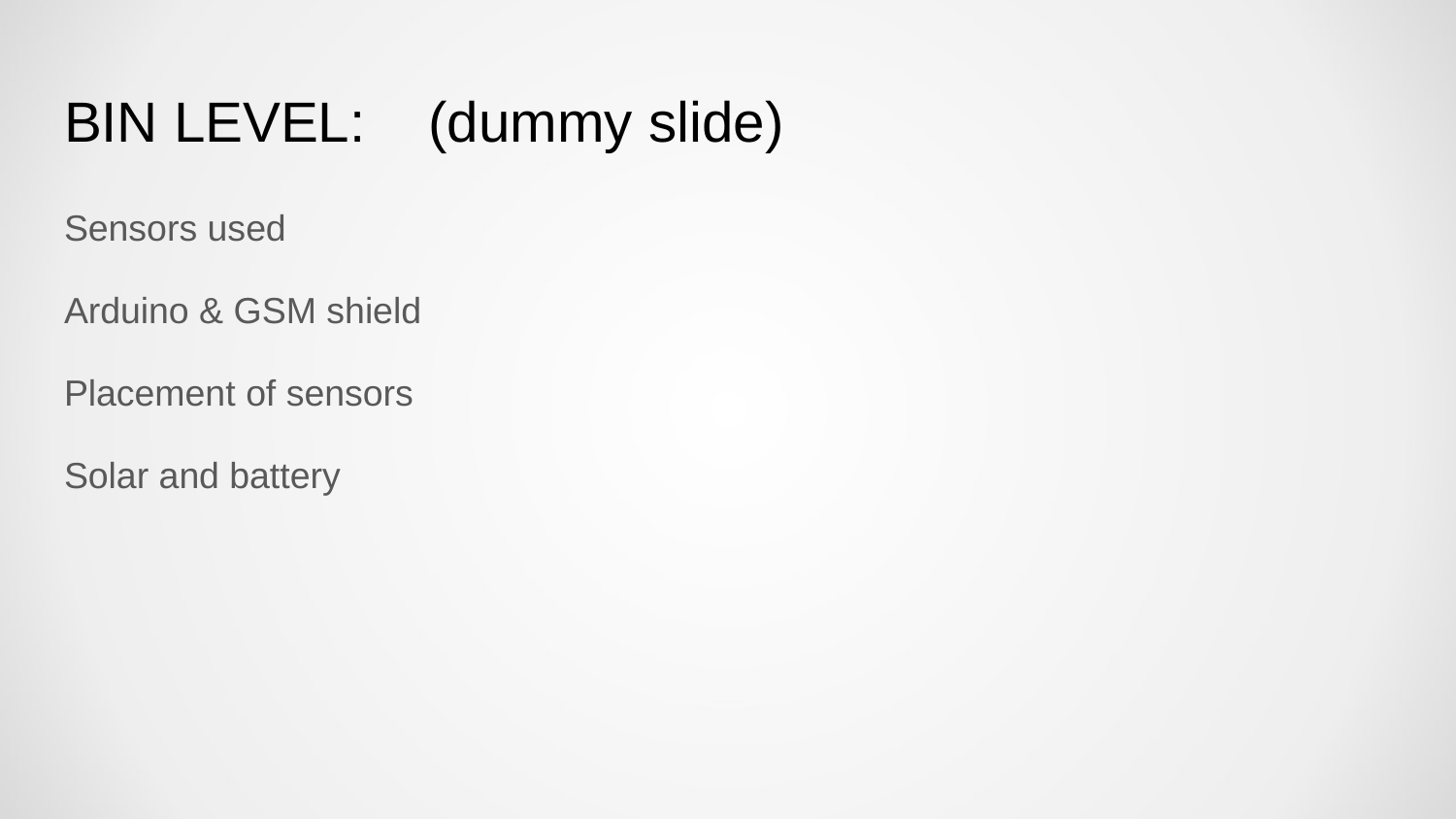

# BIN LEVEL:    (dummy slide)

Sensors used
Arduino & GSM shield
Placement of sensors
Solar and battery